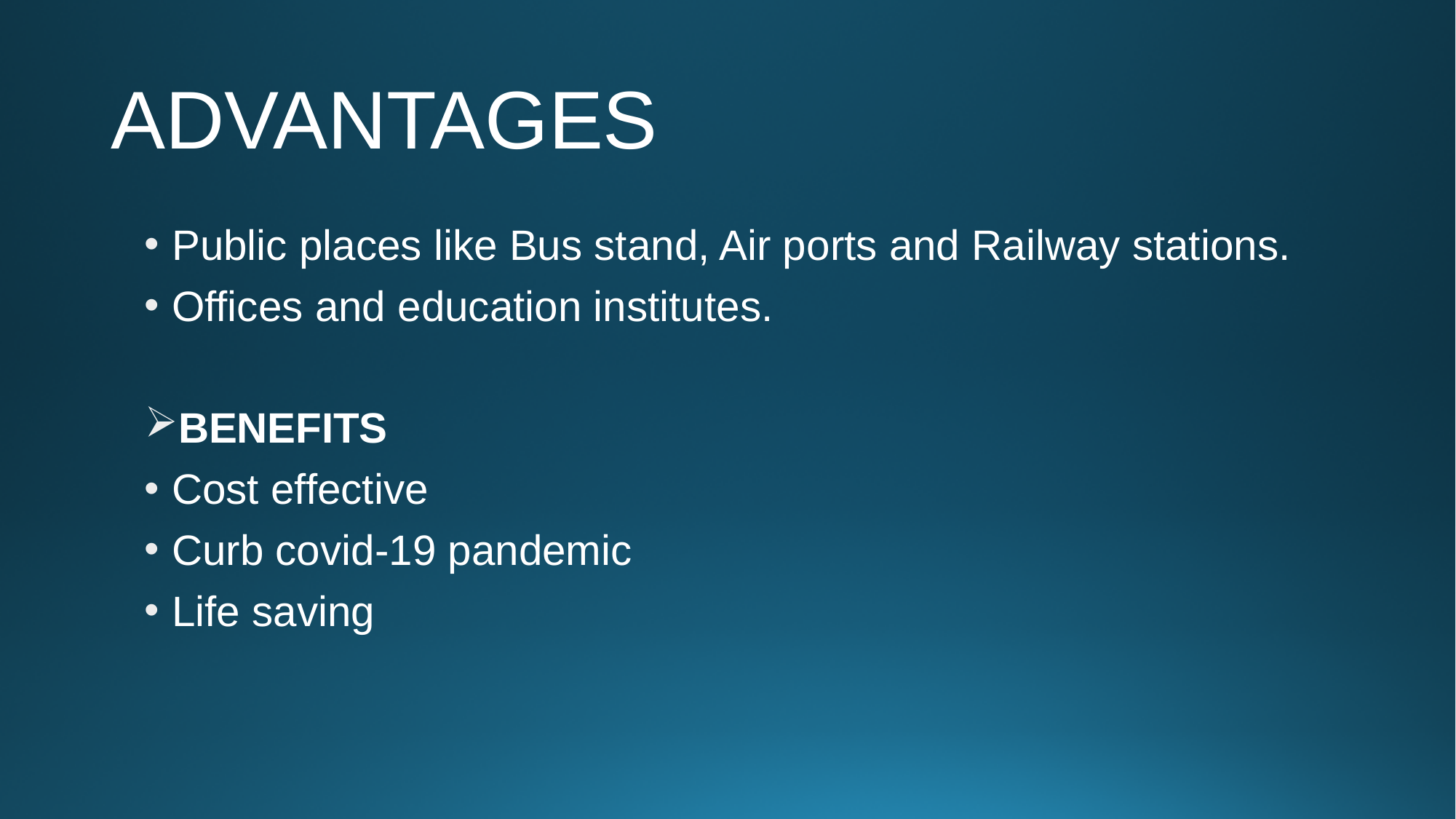

# ADVANTAGES
Public places like Bus stand, Air ports and Railway stations.
Offices and education institutes.

BENEFITS
Cost effective
Curb covid-19 pandemic
Life saving